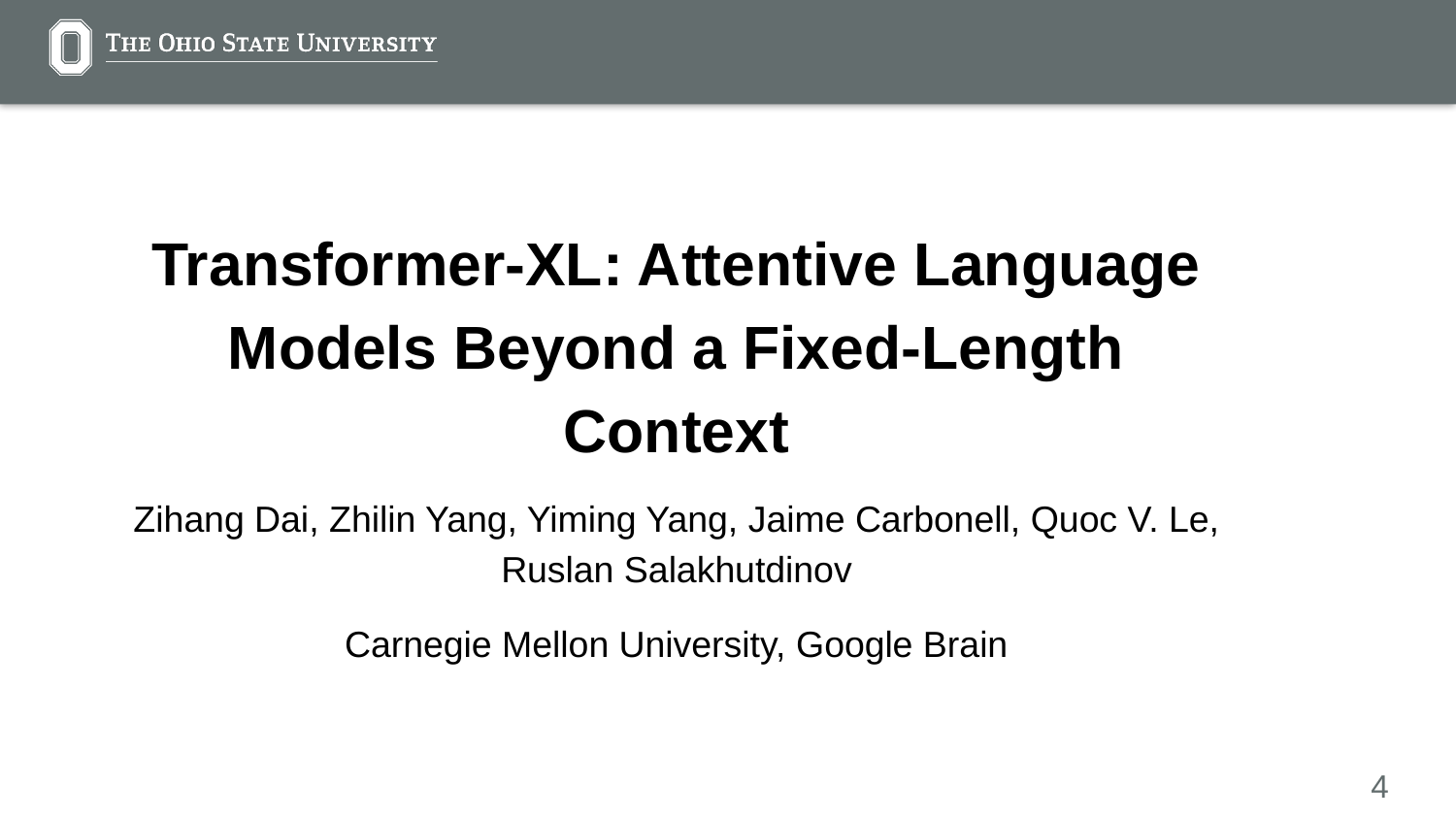

#
Transformer-XL: Attentive Language Models Beyond a Fixed-Length Context
Zihang Dai, Zhilin Yang, Yiming Yang, Jaime Carbonell, Quoc V. Le, Ruslan Salakhutdinov
Carnegie Mellon University, Google Brain